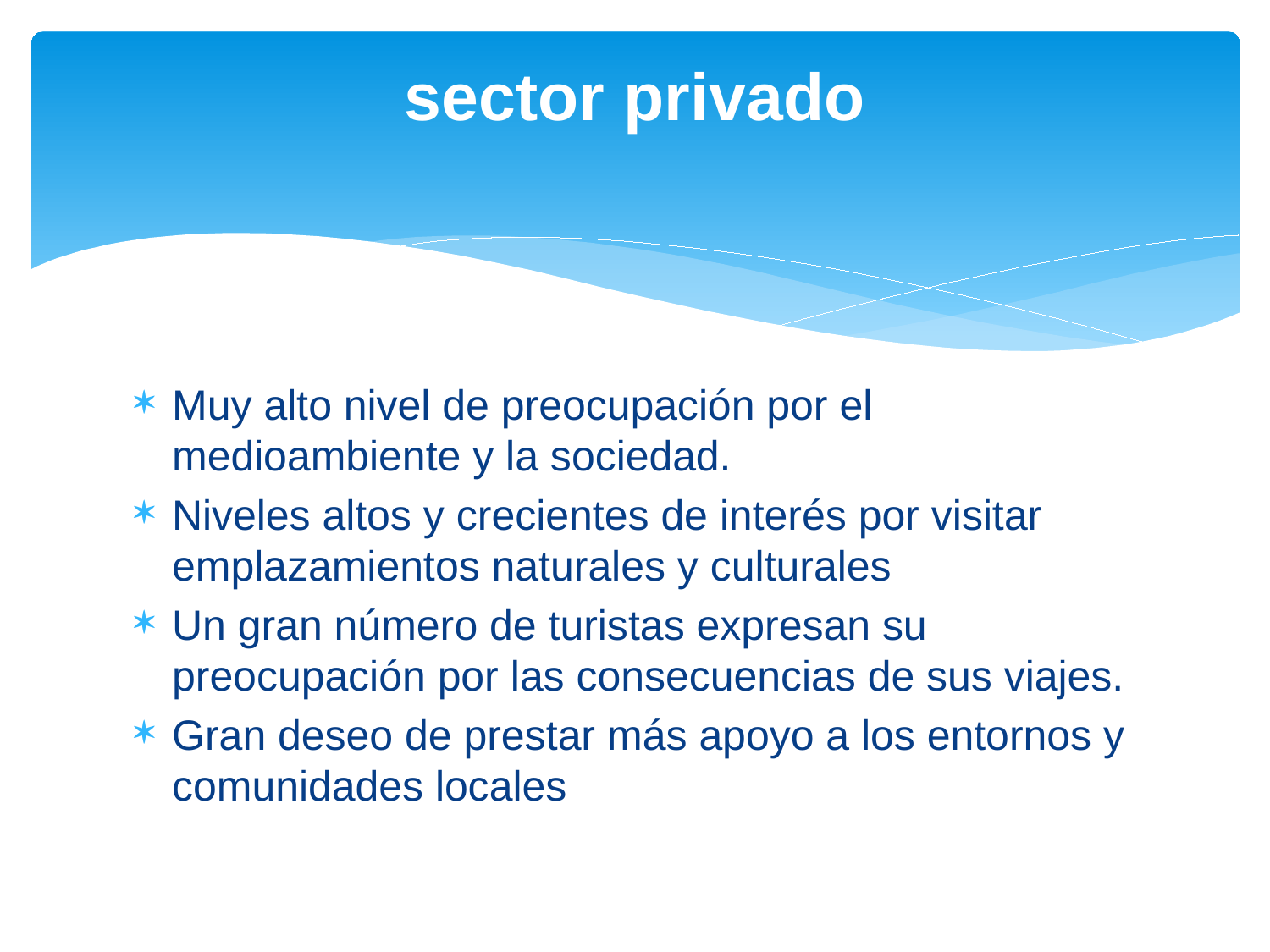

# sector privado
Muy alto nivel de preocupación por el medioambiente y la sociedad.
Niveles altos y crecientes de interés por visitar emplazamientos naturales y culturales
Un gran número de turistas expresan su preocupación por las consecuencias de sus viajes.
Gran deseo de prestar más apoyo a los entornos y comunidades locales